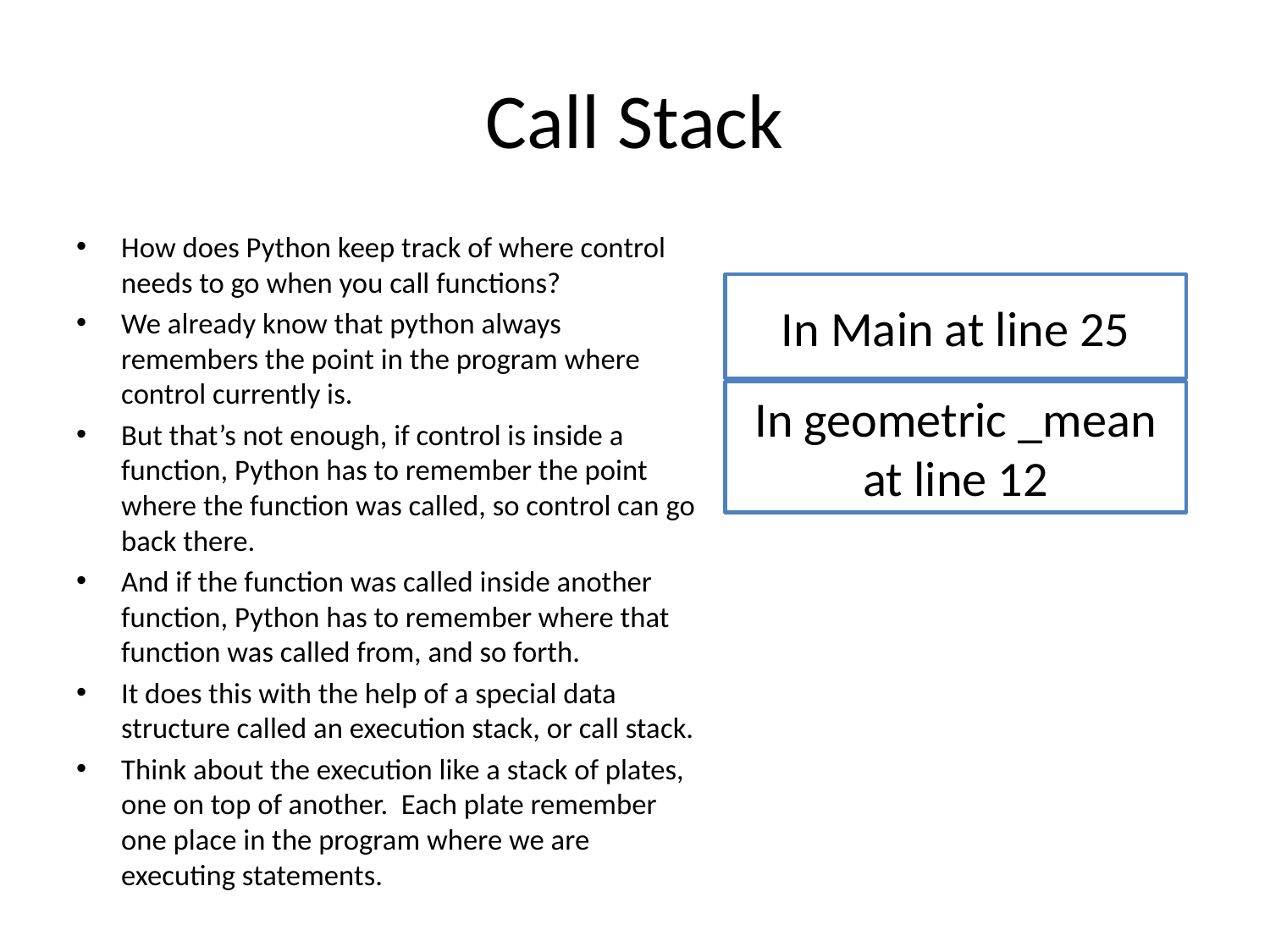

# Call Stack
How does Python keep track of where control needs to go when you call functions?
We already know that python always remembers the point in the program where control currently is.
But that’s not enough, if control is inside a function, Python has to remember the point where the function was called, so control can go back there.
And if the function was called inside another function, Python has to remember where that function was called from, and so forth.
It does this with the help of a special data structure called an execution stack, or call stack.
Think about the execution like a stack of plates, one on top of another.  Each plate remember one place in the program where we are executing statements.
In Main at line 25
In geometric _mean at line 12